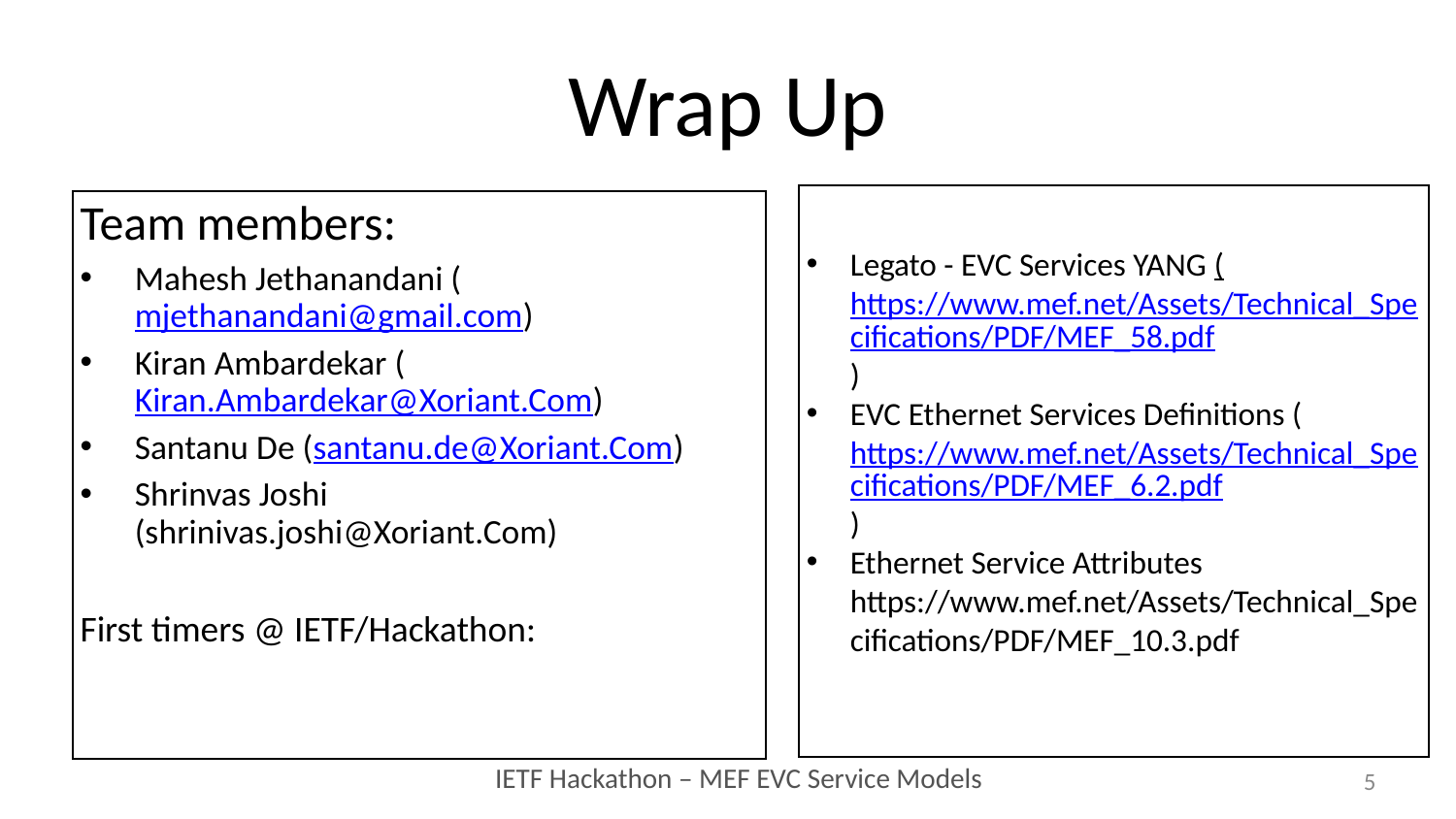

# Wrap Up

Legato - EVC Services YANG (https://www.mef.net/Assets/Technical_Specifications/PDF/MEF_58.pdf)
EVC Ethernet Services Definitions (https://www.mef.net/Assets/Technical_Specifications/PDF/MEF_6.2.pdf)
Ethernet Service Attributes https://www.mef.net/Assets/Technical_Specifications/PDF/MEF_10.3.pdf

Team members:
Mahesh Jethanandani (mjethanandani@gmail.com)
Kiran Ambardekar (Kiran.Ambardekar@Xoriant.Com)
Santanu De (santanu.de@Xoriant.Com)
Shrinvas Joshi (shrinivas.joshi@Xoriant.Com)

First timers @ IETF/Hackathon:

5